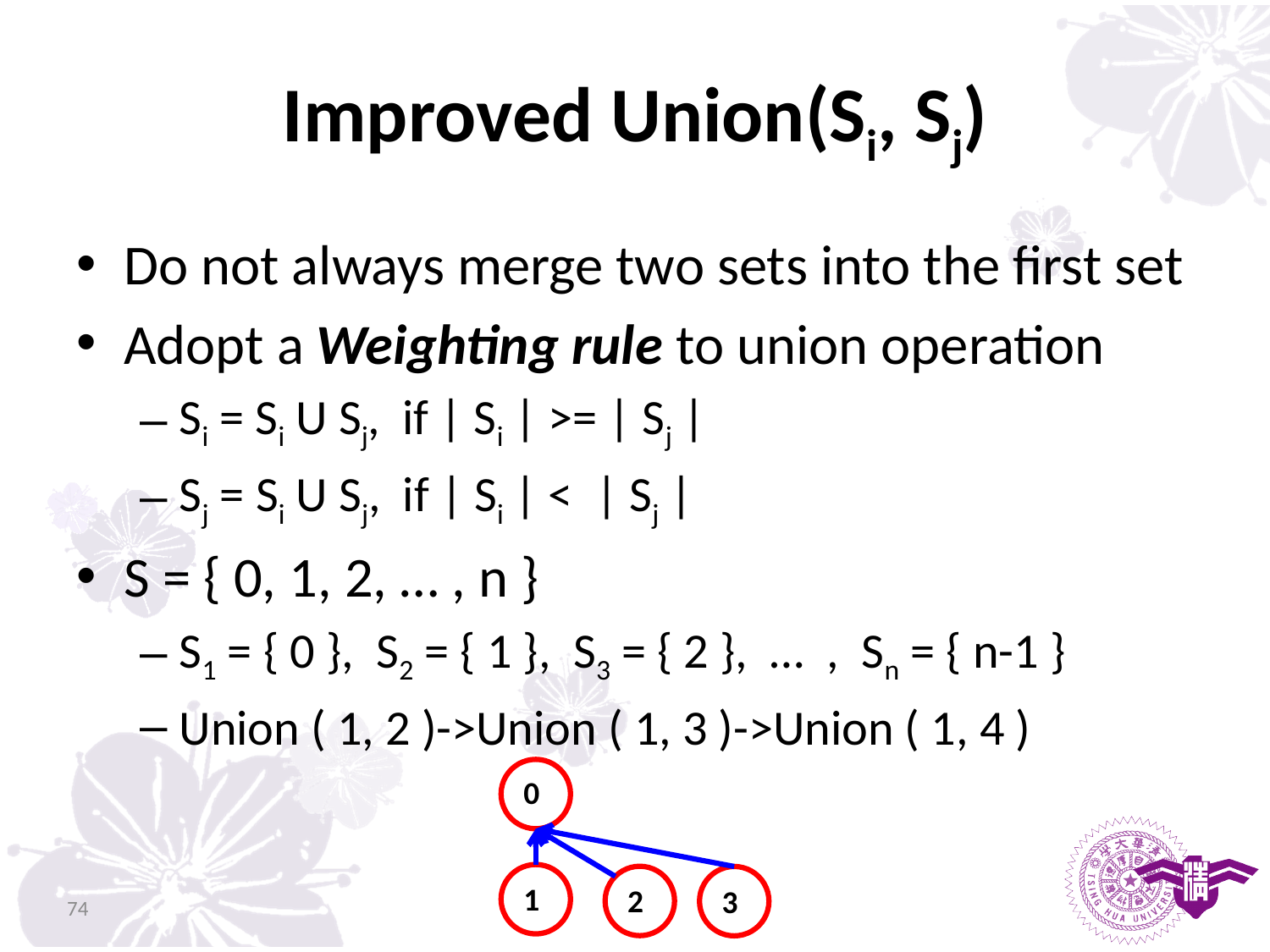

# Improved Union(Si, Sj)
Do not always merge two sets into the first set
Adopt a Weighting rule to union operation
Si = Si U Sj,  if | Si | >= | Sj |
Sj = Si U Sj,  if | Si | <  | Sj |
S = { 0, 1, 2, … , n }
S1 = { 0 },  S2 = { 1 },  S3 = { 2 },  …  ,  Sn = { n-1 }
Union ( 1, 2 )->Union ( 1, 3 )->Union ( 1, 4 )

0

1
2
3

74